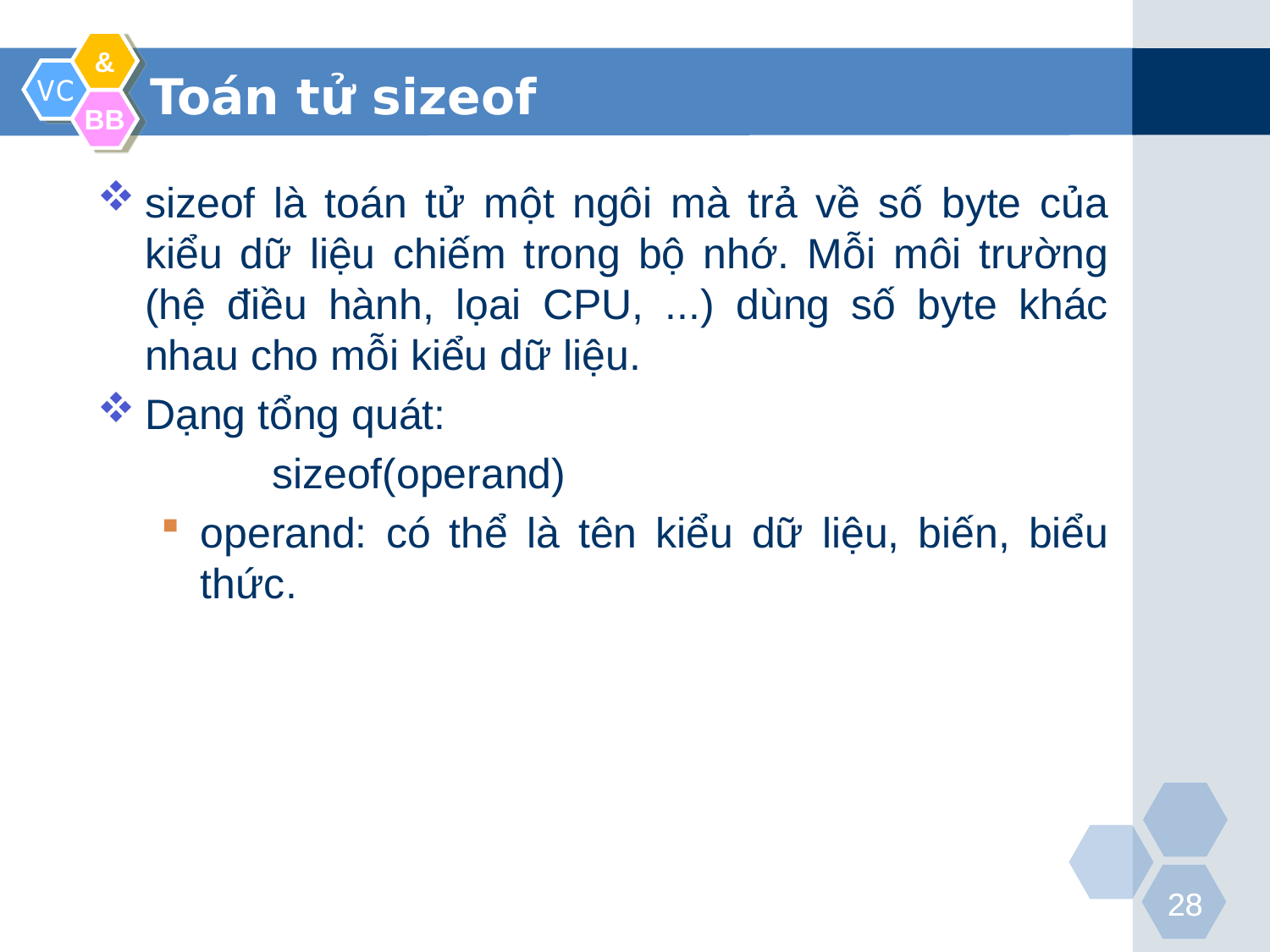

Toán tử sizeof
sizeof là toán tử một ngôi mà trả về số byte của kiểu dữ liệu chiếm trong bộ nhớ. Mỗi môi trường (hệ điều hành, lọai CPU, ...) dùng số byte khác nhau cho mỗi kiểu dữ liệu.
Dạng tổng quát:
		sizeof(operand)
operand: có thể là tên kiểu dữ liệu, biến, biểu thức.